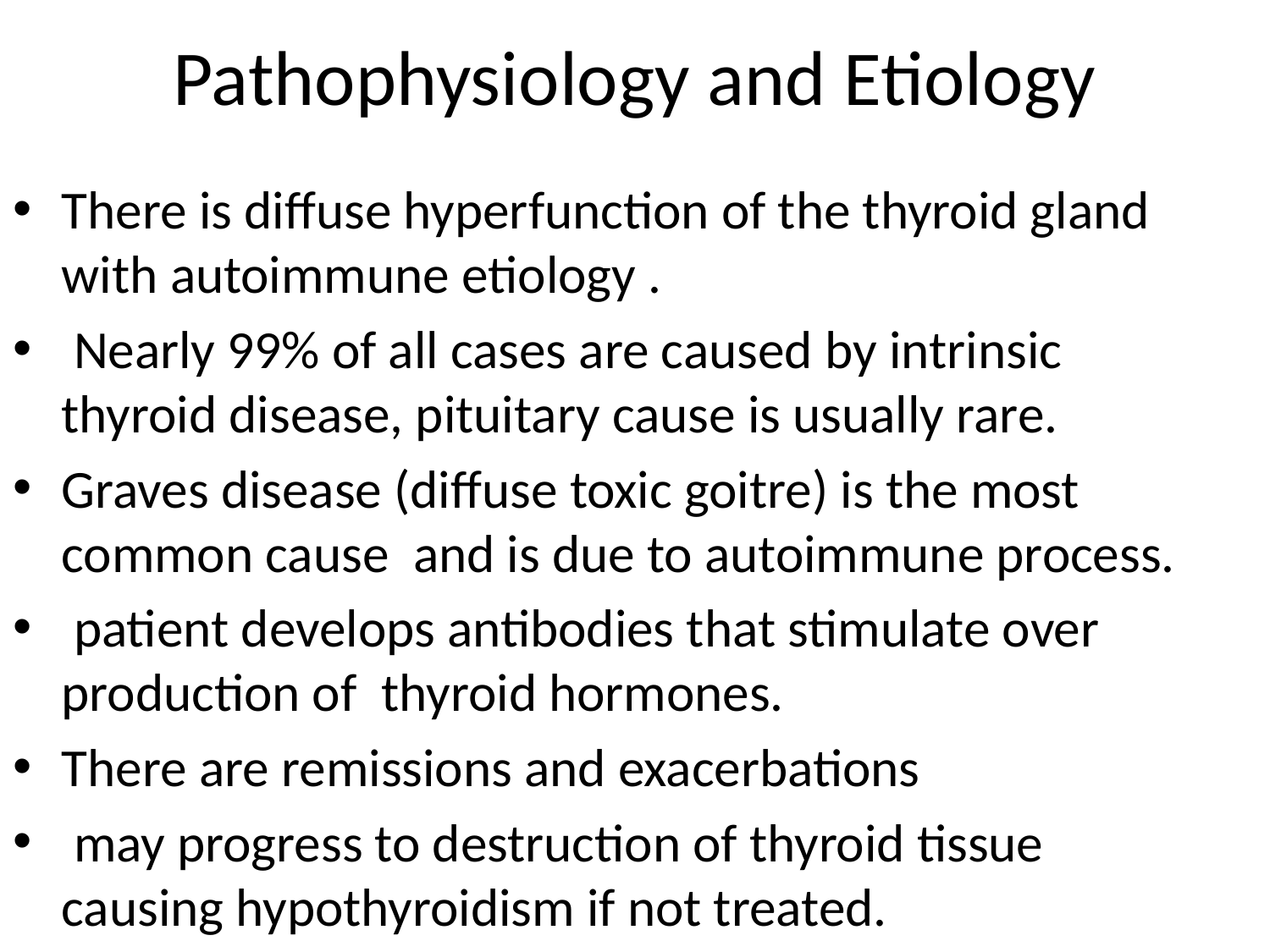

# Pathophysiology and Etiology
There is diffuse hyperfunction of the thyroid gland with autoimmune etiology .
 Nearly 99% of all cases are caused by intrinsic thyroid disease, pituitary cause is usually rare.
Graves disease (diffuse toxic goitre) is the most common cause  and is due to autoimmune process.
 patient develops antibodies that stimulate over production of  thyroid hormones.
There are remissions and exacerbations
 may progress to destruction of thyroid tissue causing hypothyroidism if not treated.